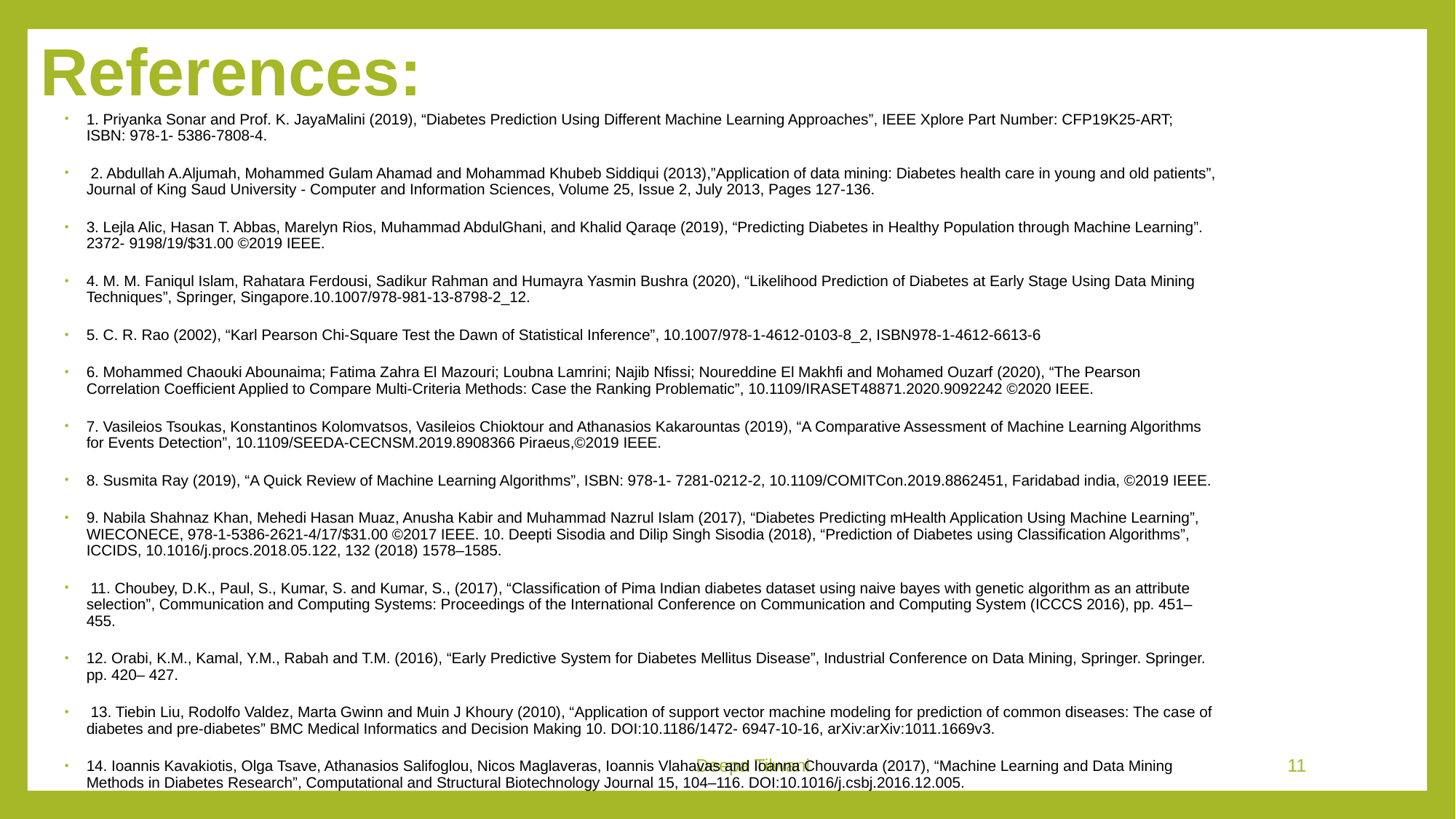

# References:
1. Priyanka Sonar and Prof. K. JayaMalini (2019), “Diabetes Prediction Using Different Machine Learning Approaches”, IEEE Xplore Part Number: CFP19K25-ART; ISBN: 978-1- 5386-7808-4.
 2. Abdullah A.Aljumah, Mohammed Gulam Ahamad and Mohammad Khubeb Siddiqui (2013),”Application of data mining: Diabetes health care in young and old patients”, Journal of King Saud University - Computer and Information Sciences, Volume 25, Issue 2, July 2013, Pages 127-136.
3. Lejla Alic, Hasan T. Abbas, Marelyn Rios, Muhammad AbdulGhani, and Khalid Qaraqe (2019), “Predicting Diabetes in Healthy Population through Machine Learning”. 2372- 9198/19/$31.00 ©2019 IEEE.
4. M. M. Faniqul Islam, Rahatara Ferdousi, Sadikur Rahman and Humayra Yasmin Bushra (2020), “Likelihood Prediction of Diabetes at Early Stage Using Data Mining Techniques”, Springer, Singapore.10.1007/978-981-13-8798-2_12.
5. C. R. Rao (2002), “Karl Pearson Chi-Square Test the Dawn of Statistical Inference”, 10.1007/978-1-4612-0103-8_2, ISBN978-1-4612-6613-6
6. Mohammed Chaouki Abounaima; Fatima Zahra El Mazouri; Loubna Lamrini; Najib Nfissi; Noureddine El Makhfi and Mohamed Ouzarf (2020), “The Pearson Correlation Coefficient Applied to Compare Multi-Criteria Methods: Case the Ranking Problematic”, 10.1109/IRASET48871.2020.9092242 ©2020 IEEE.
7. Vasileios Tsoukas, Konstantinos Kolomvatsos, Vasileios Chioktour and Athanasios Kakarountas (2019), “A Comparative Assessment of Machine Learning Algorithms for Events Detection”, 10.1109/SEEDA-CECNSM.2019.8908366 Piraeus,©2019 IEEE.
8. Susmita Ray (2019), “A Quick Review of Machine Learning Algorithms”, ISBN: 978-1- 7281-0212-2, 10.1109/COMITCon.2019.8862451, Faridabad india, ©2019 IEEE.
9. Nabila Shahnaz Khan, Mehedi Hasan Muaz, Anusha Kabir and Muhammad Nazrul Islam (2017), “Diabetes Predicting mHealth Application Using Machine Learning”, WIECONECE, 978-1-5386-2621-4/17/$31.00 ©2017 IEEE. 10. Deepti Sisodia and Dilip Singh Sisodia (2018), “Prediction of Diabetes using Classification Algorithms”, ICCIDS, 10.1016/j.procs.2018.05.122, 132 (2018) 1578–1585.
 11. Choubey, D.K., Paul, S., Kumar, S. and Kumar, S., (2017), “Classification of Pima Indian diabetes dataset using naive bayes with genetic algorithm as an attribute selection”, Communication and Computing Systems: Proceedings of the International Conference on Communication and Computing System (ICCCS 2016), pp. 451–455.
12. Orabi, K.M., Kamal, Y.M., Rabah and T.M. (2016), “Early Predictive System for Diabetes Mellitus Disease”, Industrial Conference on Data Mining, Springer. Springer. pp. 420– 427.
 13. Tiebin Liu, Rodolfo Valdez, Marta Gwinn and Muin J Khoury (2010), “Application of support vector machine modeling for prediction of common diseases: The case of diabetes and pre-diabetes” BMC Medical Informatics and Decision Making 10. DOI:10.1186/1472- 6947-10-16, arXiv:arXiv:1011.1669v3.
14. Ioannis Kavakiotis, Olga Tsave, Athanasios Salifoglou, Nicos Maglaveras, Ioannis Vlahavas and Ioanna Chouvarda (2017), “Machine Learning and Data Mining Methods in Diabetes Research”, Computational and Structural Biotechnology Journal 15, 104–116. DOI:10.1016/j.csbj.2016.12.005.
Deepa Tilwani
11